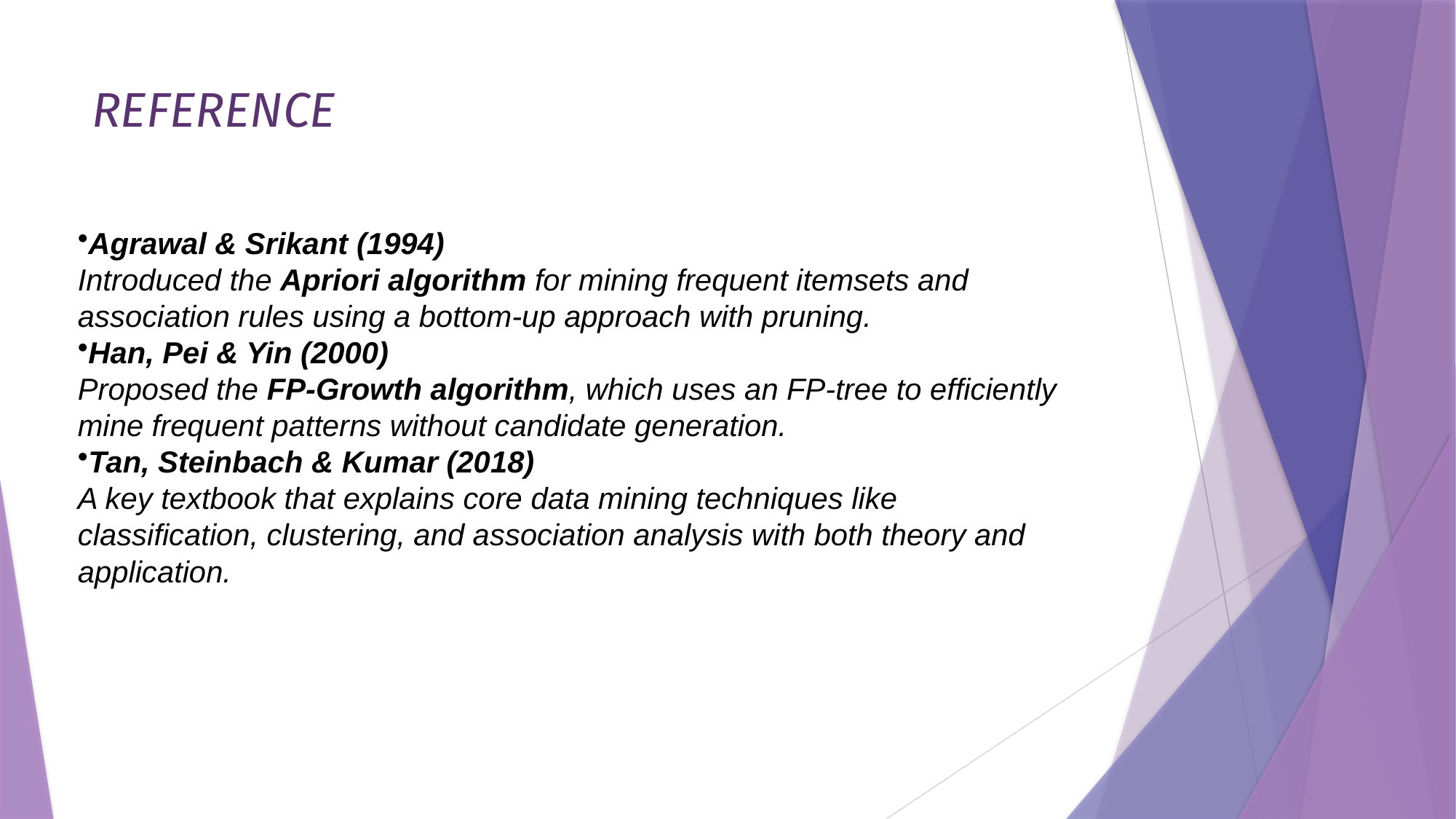

# REFERENCE
Agrawal & Srikant (1994)
Introduced the Apriori algorithm for mining frequent itemsets and association rules using a bottom-up approach with pruning.
Han, Pei & Yin (2000)
Proposed the FP-Growth algorithm, which uses an FP-tree to efficiently mine frequent patterns without candidate generation.
Tan, Steinbach & Kumar (2018)
A key textbook that explains core data mining techniques like classification, clustering, and association analysis with both theory and application.